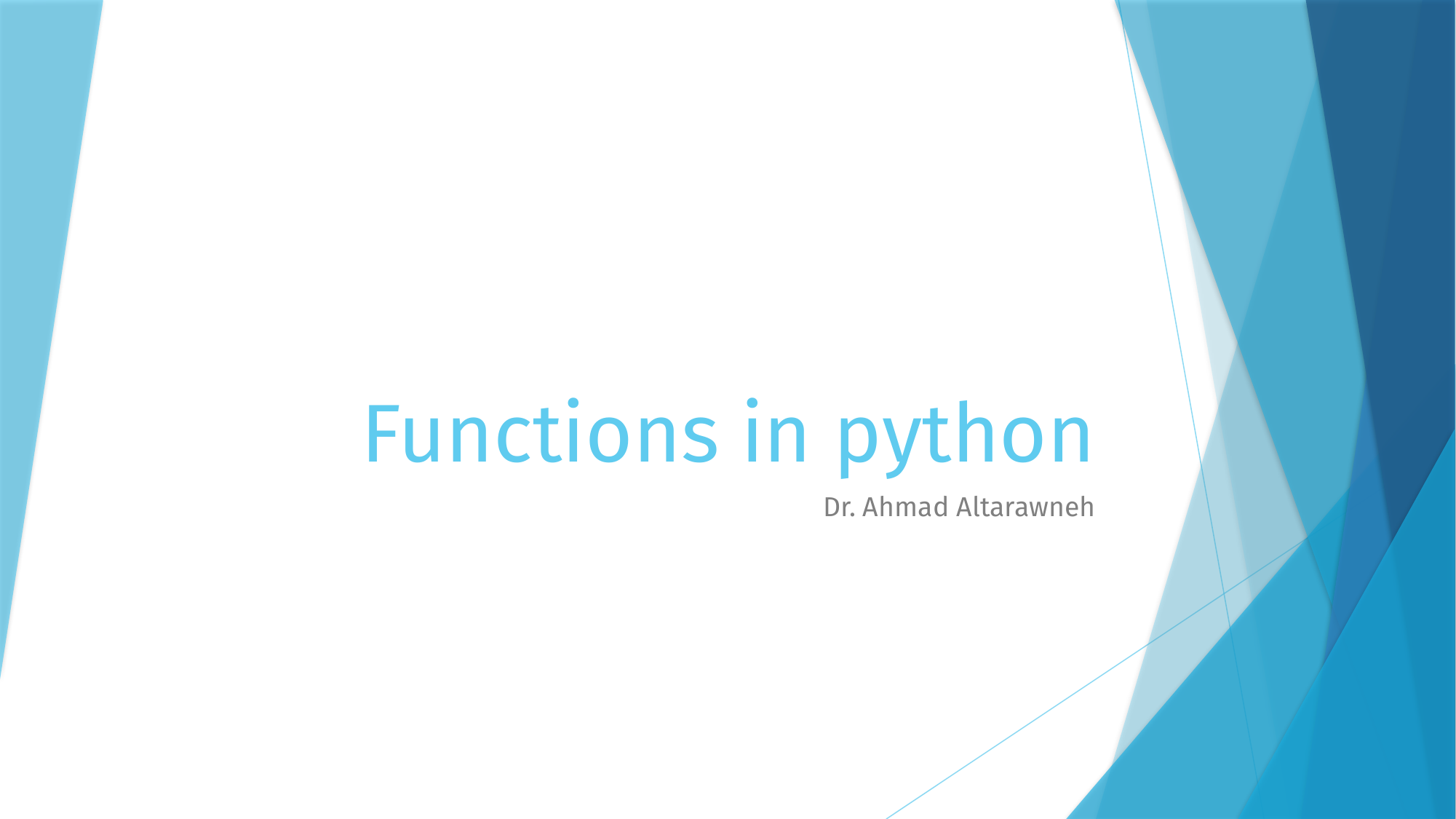

# Functions in python
Dr. Ahmad Altarawneh